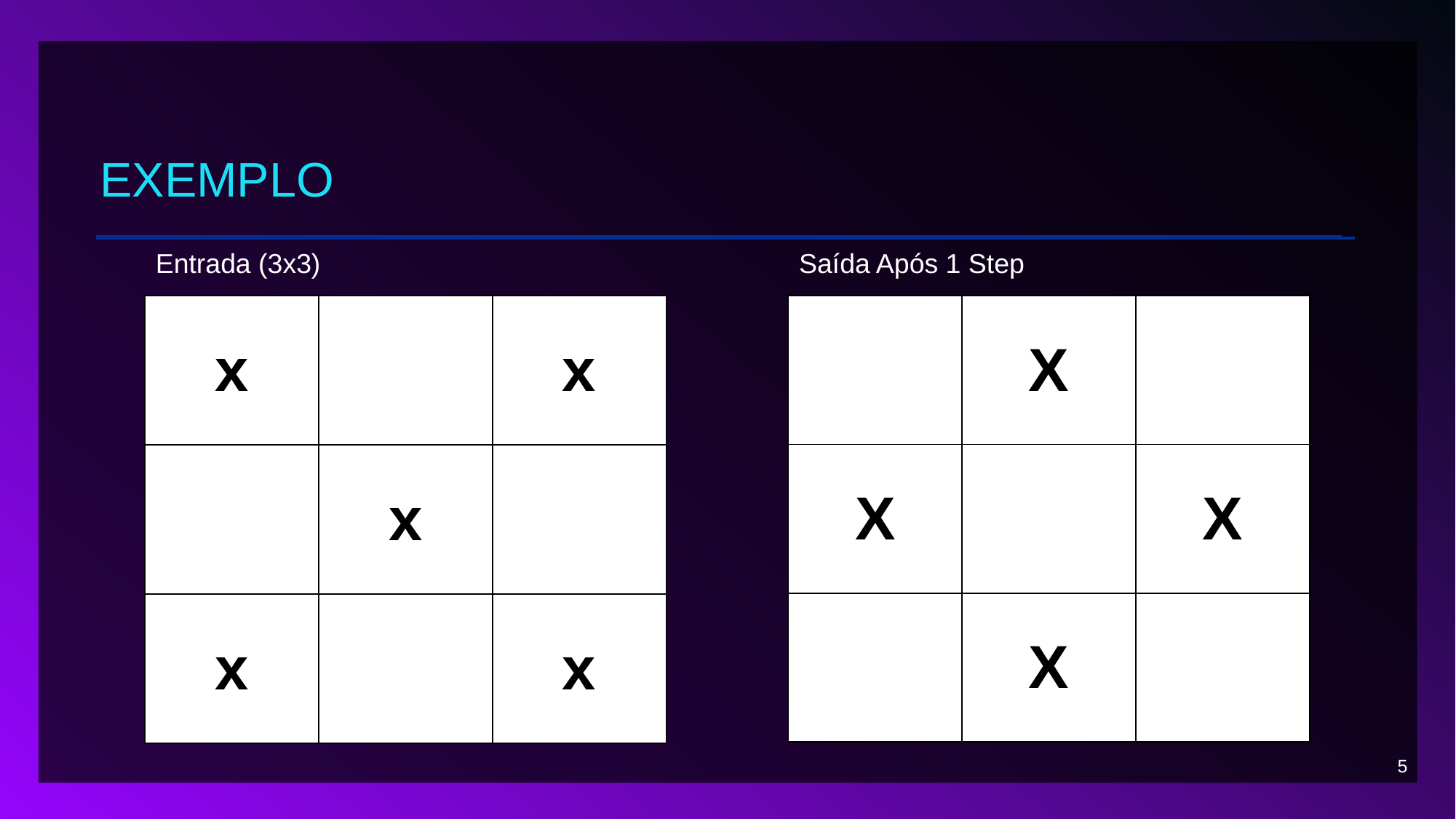

# Exemplo
Entrada (3x3)
Saída Após 1 Step
| x |  | x |
| --- | --- | --- |
|  | x |  |
| x |  | x |
|  | X |  |
| --- | --- | --- |
| X |  | X |
|  | X |  |
5